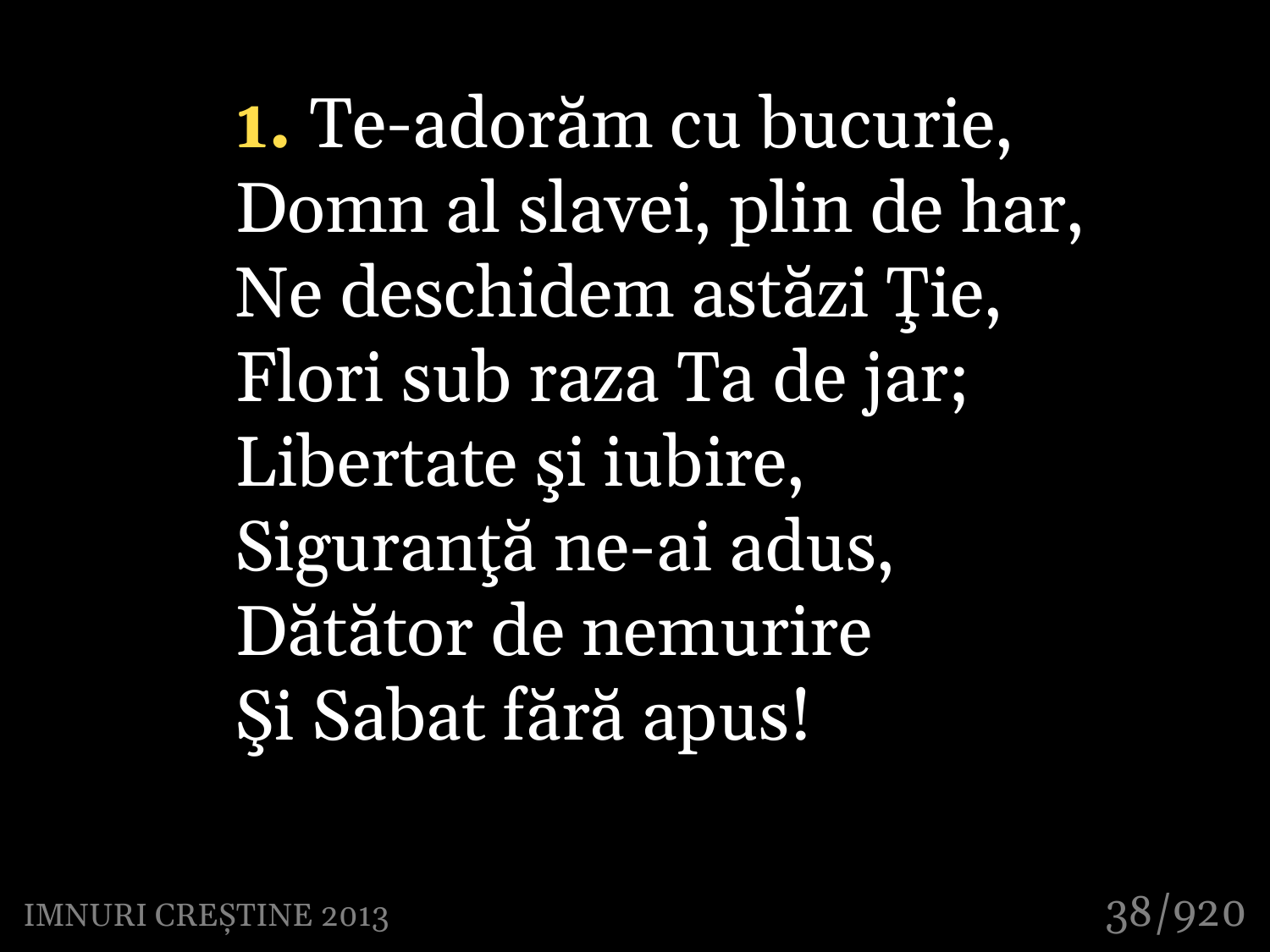

1. Te-adorăm cu bucurie,
Domn al slavei, plin de har,
Ne deschidem astăzi Ţie,
Flori sub raza Ta de jar;
Libertate şi iubire,
Siguranţă ne-ai adus,
Dătător de nemurire
Şi Sabat fără apus!
38/920
IMNURI CREȘTINE 2013